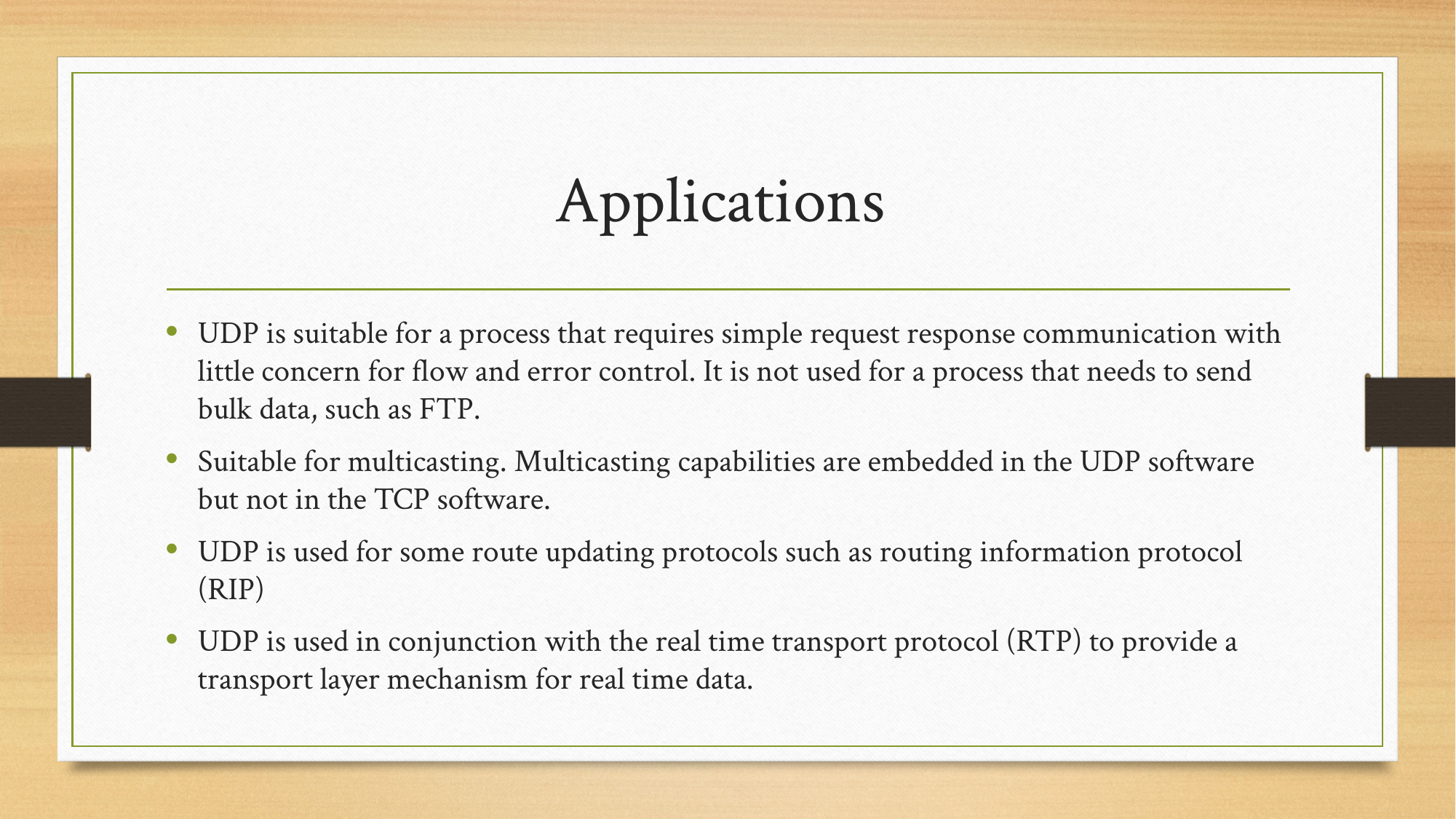

# Applications
UDP is suitable for a process that requires simple request response communication with little concern for flow and error control. It is not used for a process that needs to send bulk data, such as FTP.
Suitable for multicasting. Multicasting capabilities are embedded in the UDP software but not in the TCP software.
UDP is used for some route updating protocols such as routing information protocol (RIP)
UDP is used in conjunction with the real time transport protocol (RTP) to provide a transport layer mechanism for real time data.